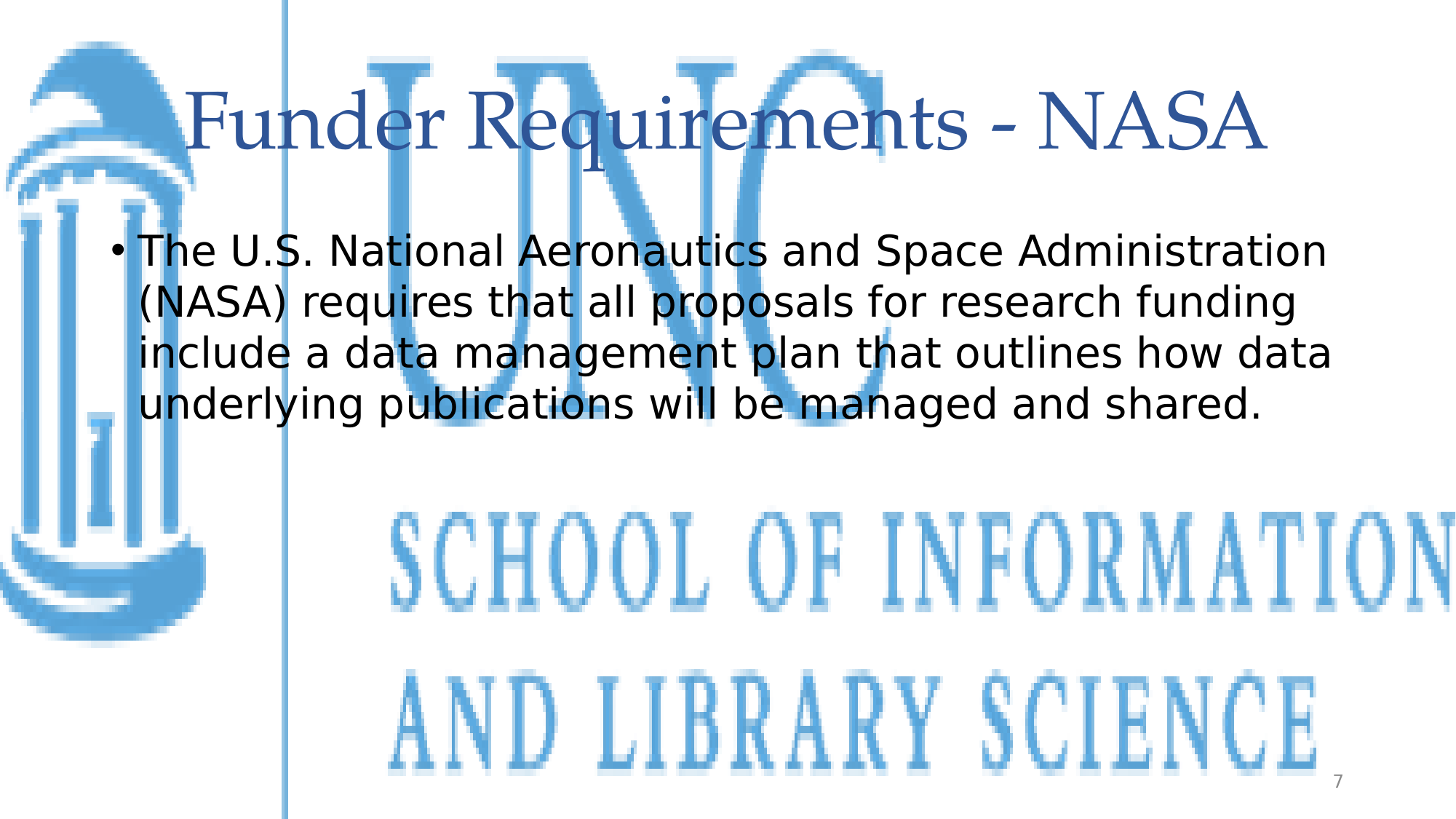

# Funder Requirements - NASA
The U.S. National Aeronautics and Space Administration (NASA) requires that all proposals for research funding include a data management plan that outlines how data underlying publications will be managed and shared.
7